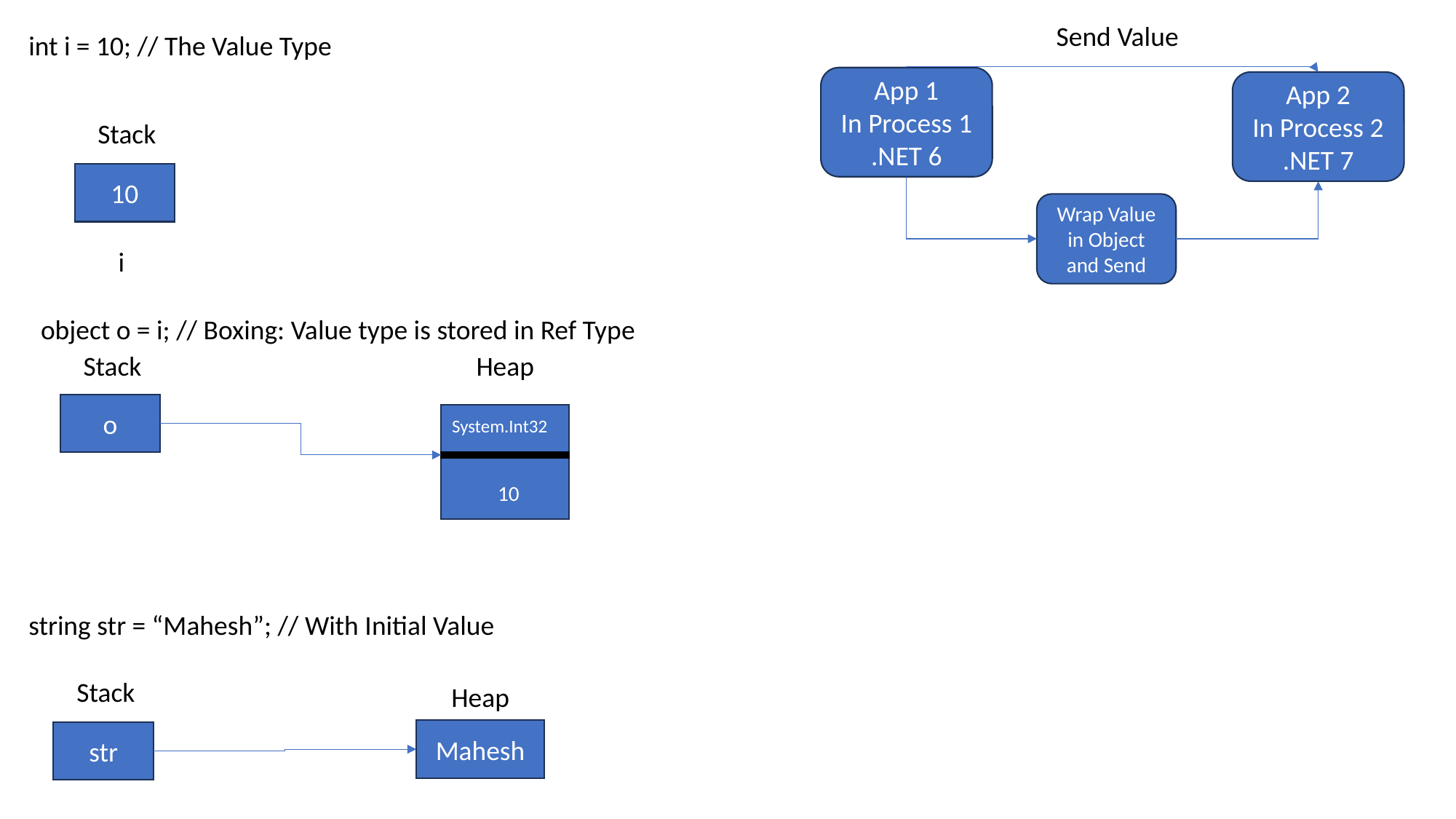

Send Value
int i = 10; // The Value Type
App 1
In Process 1
.NET 6
App 2
In Process 2
.NET 7
Stack
10
Wrap Value in Object and Send
i
object o = i; // Boxing: Value type is stored in Ref Type
Stack
Heap
o

System.Int32

10
string str = “Mahesh”; // With Initial Value
Stack
Heap
Mahesh
str